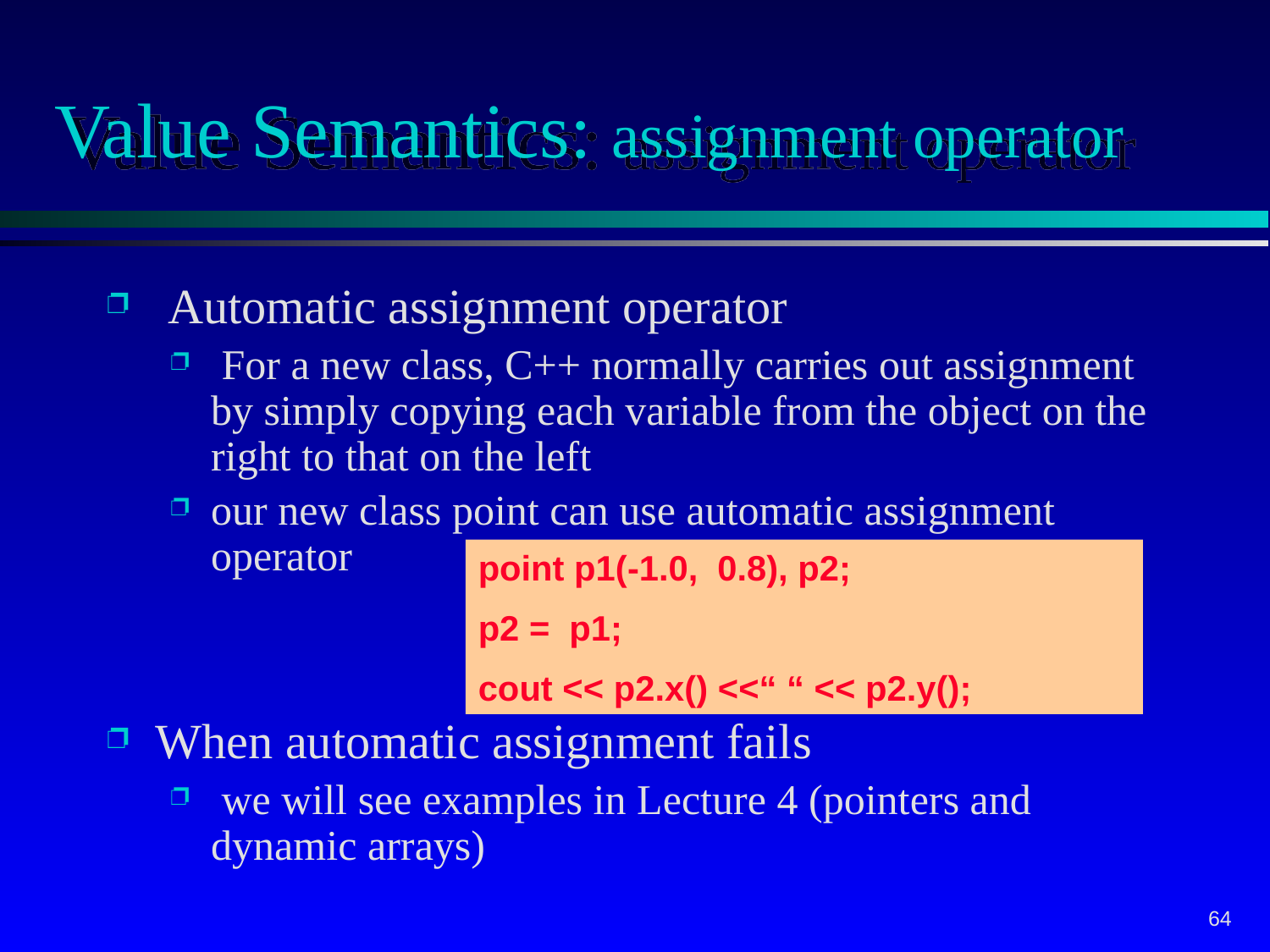

# Value Semantics: assignment operator
 Automatic assignment operator
 For a new class, C++ normally carries out assignment by simply copying each variable from the object on the right to that on the left
our new class point can use automatic assignment operator

When automatic assignment fails
 we will see examples in Lecture 4 (pointers and dynamic arrays)
point p1(-1.0,  0.8), p2;
p2 =  p1;
cout << p2.x() <<“ “ << p2.y();